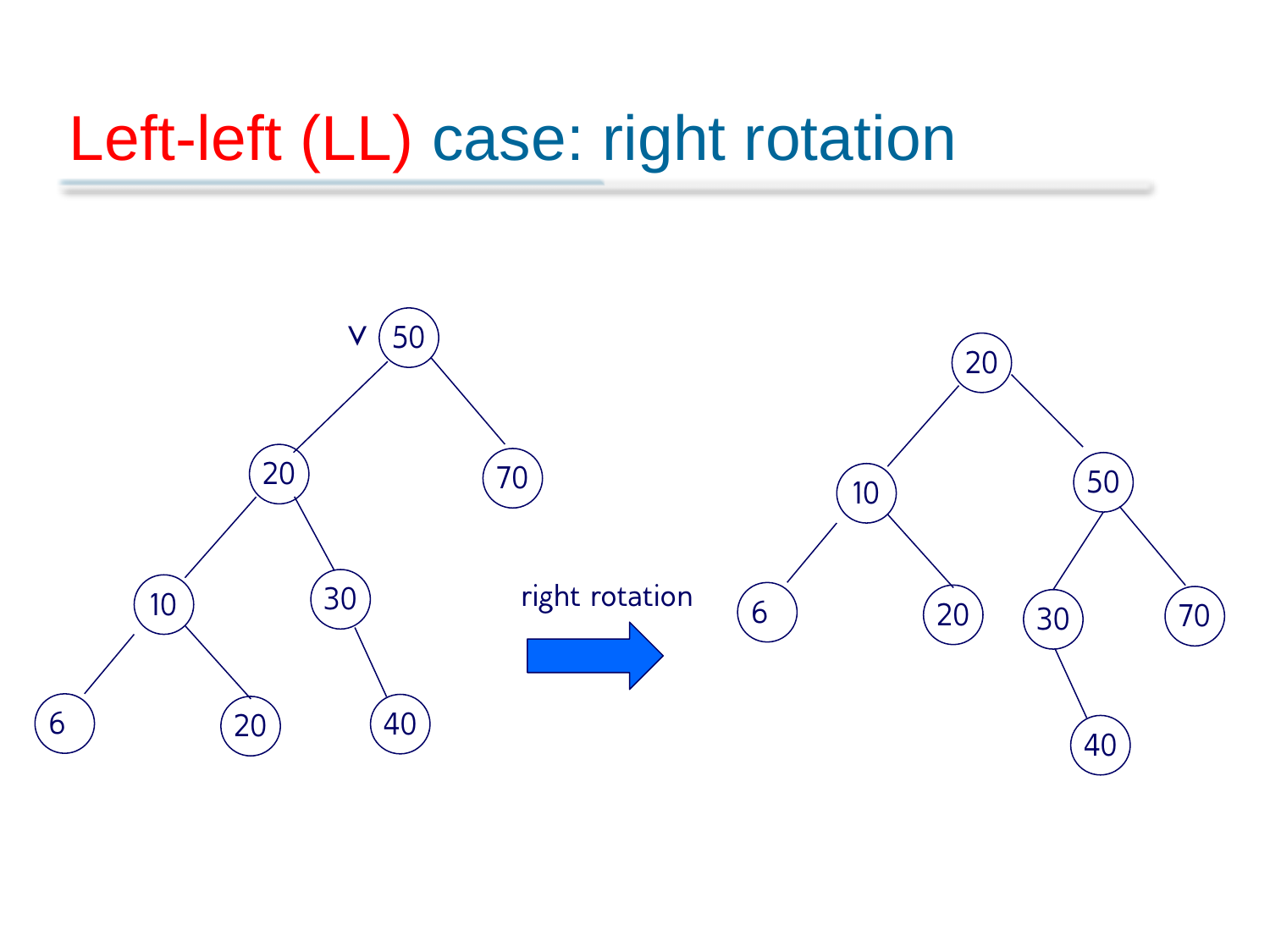

# Left-left (LL) case: right rotation
v

50

20

20

70

50

10
right rotation

30

10

6

20

70

30

6

40

20

40